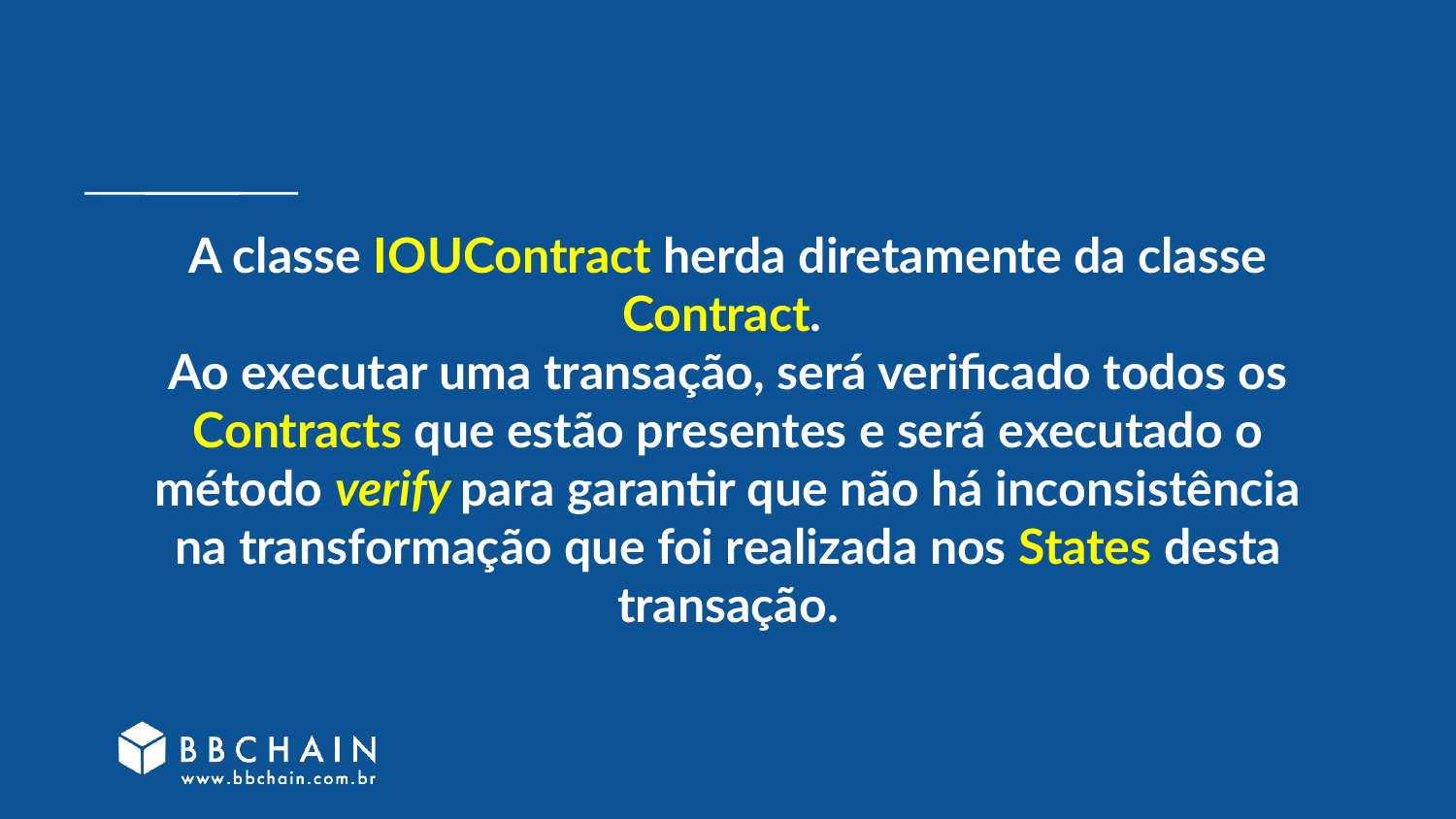

# A classe IOUContract herda diretamente da classe Contract.
Ao executar uma transação, será verificado todos os Contracts que estão presentes e será executado o método verify para garantir que não há inconsistência na transformação que foi realizada nos States desta transação.